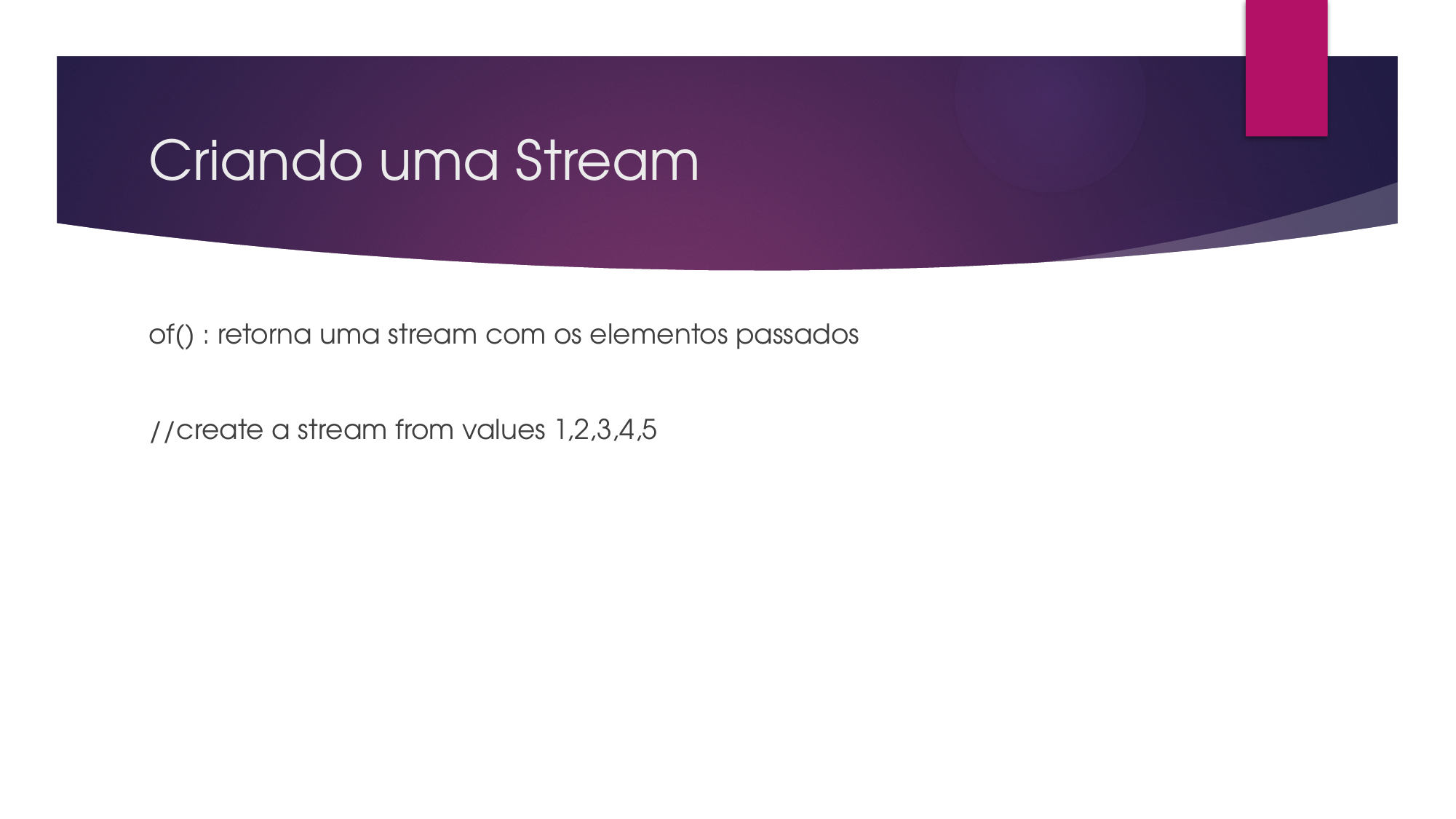

# Criando uma Stream
of() : retorna uma stream com os elementos passados

//create a stream from values 1,2,3,4,5